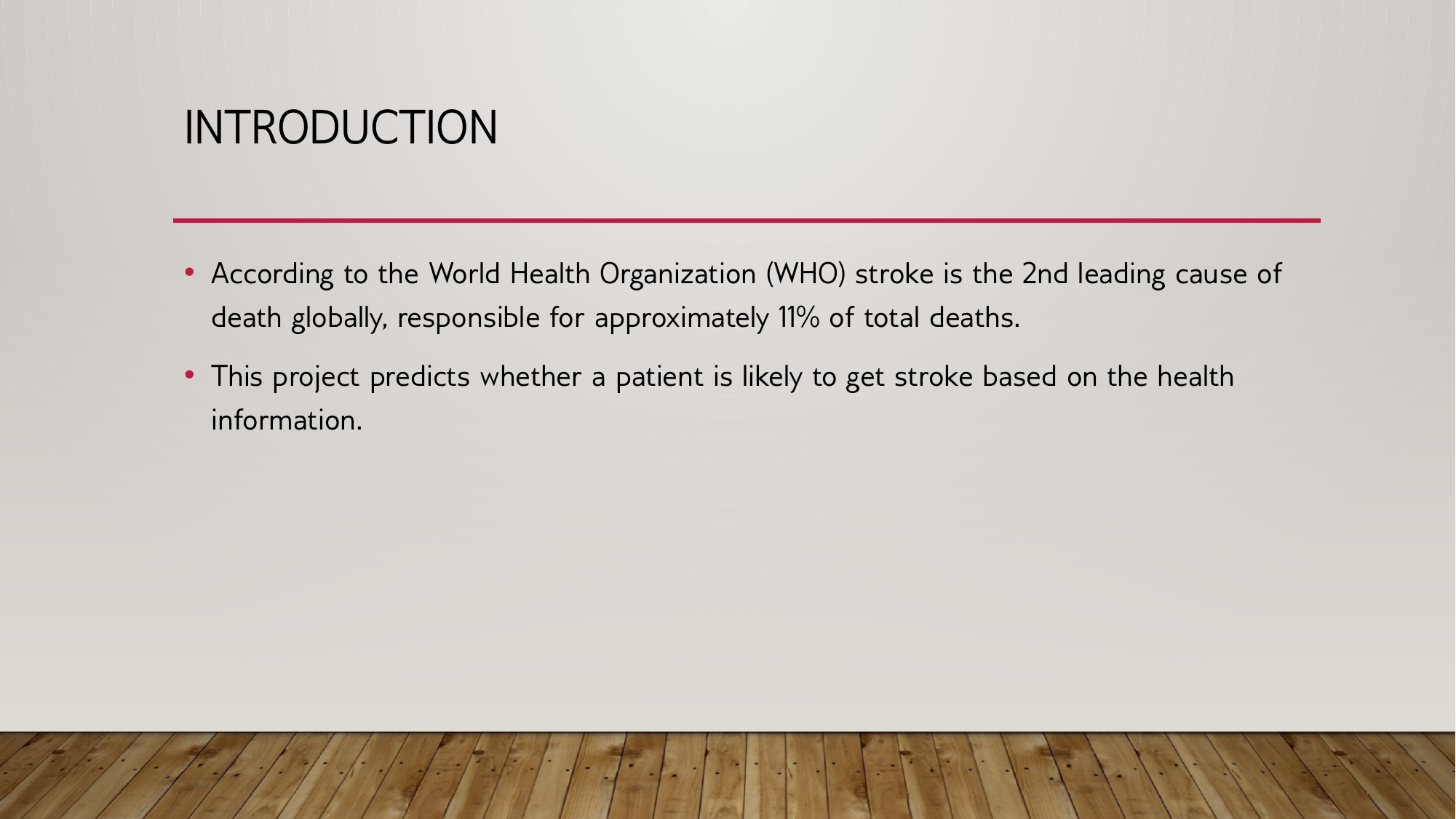

# Introduction
According to the World Health Organization (WHO) stroke is the 2nd leading cause of death globally, responsible for approximately 11% of total deaths.
This project predicts whether a patient is likely to get stroke based on the health information.